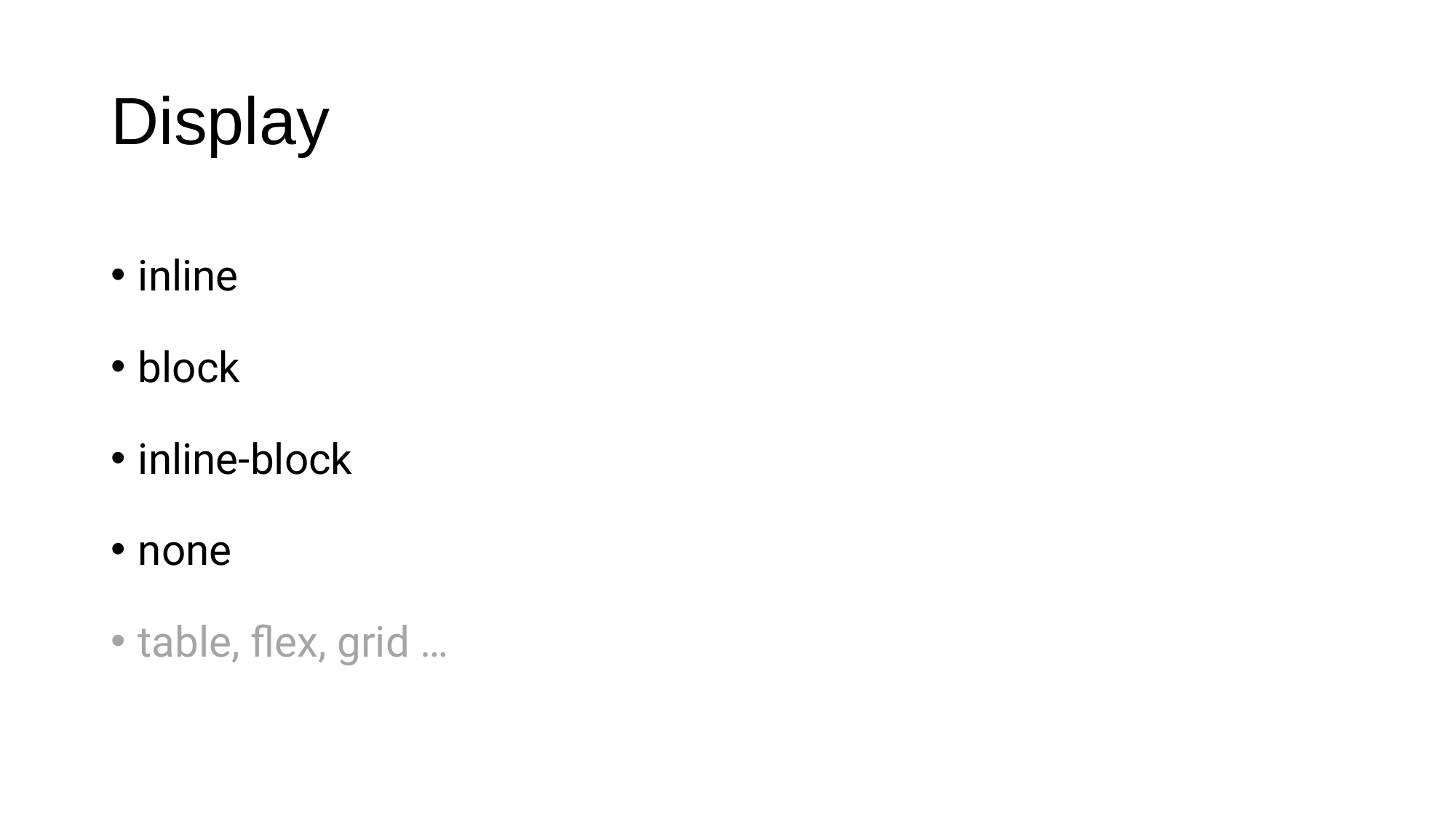

# Display
inline
block
inline-block
none
table, flex, grid …